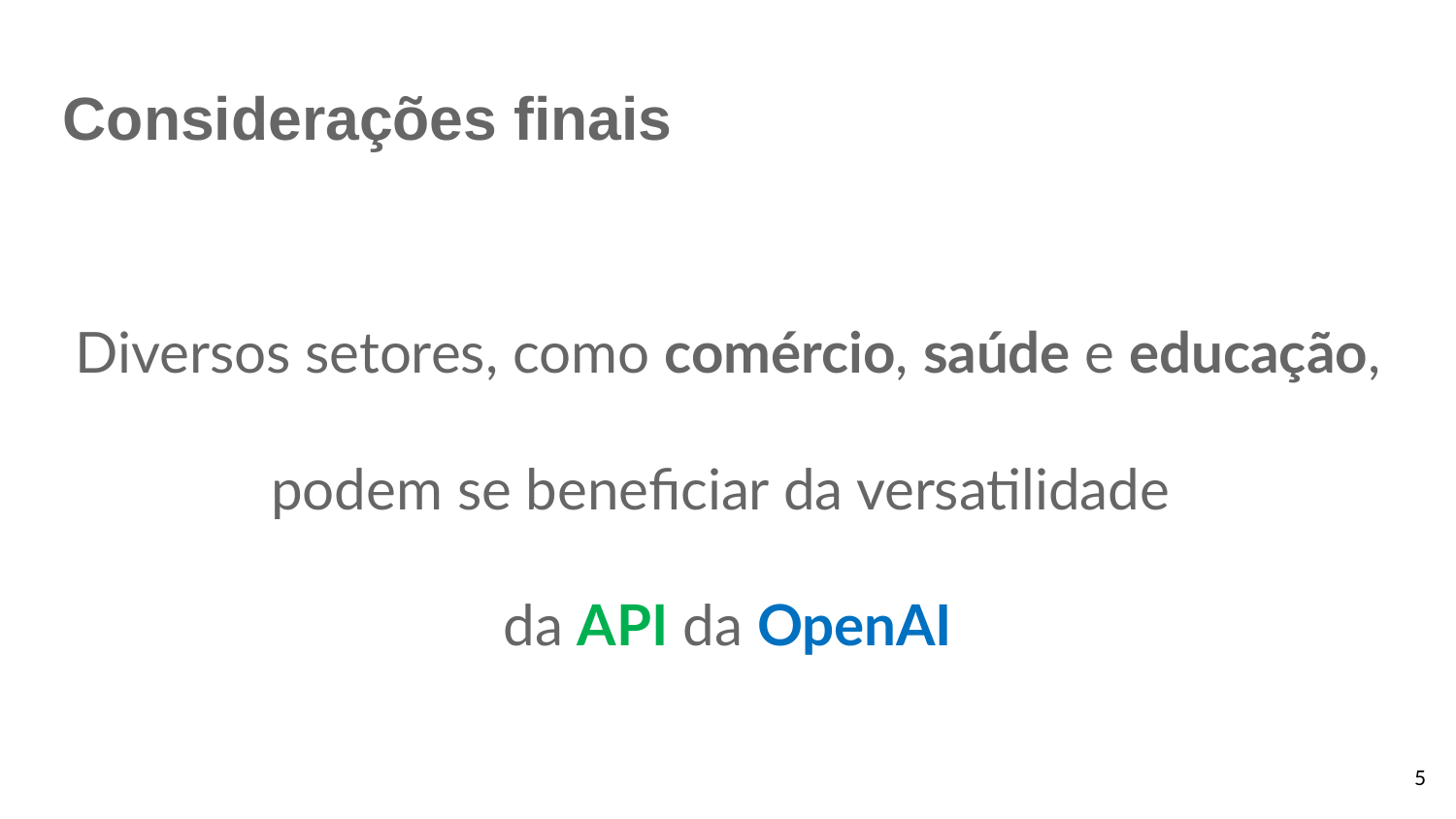

# Considerações finais
Diversos setores, como comércio, saúde e educação,
podem se beneficiar da versatilidade
da API da OpenAI
5